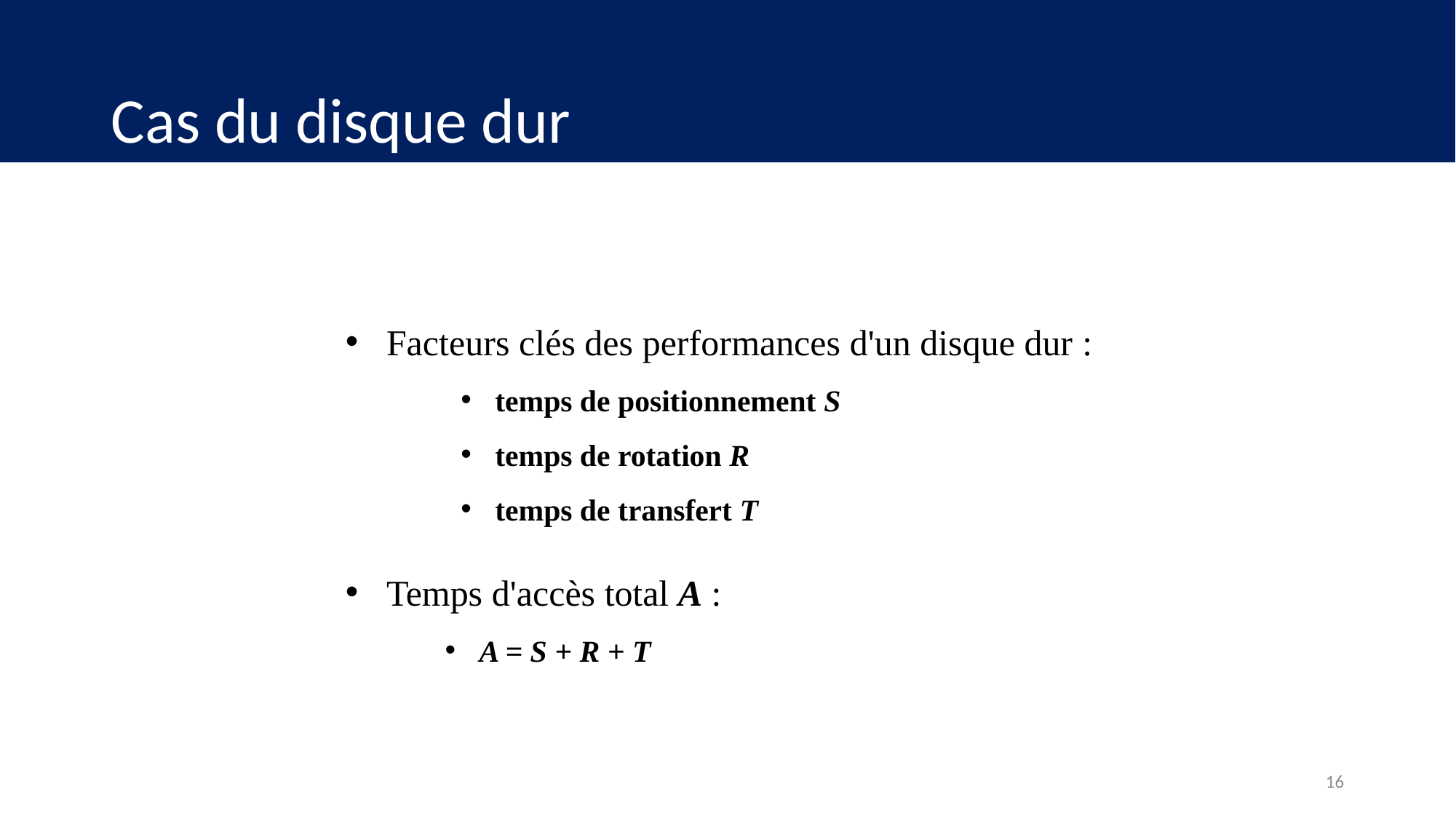

# Cas du disque dur
Facteurs clés des performances d'un disque dur :
temps de positionnement S
temps de rotation R
temps de transfert T
Temps d'accès total A :
A = S + R + T
16